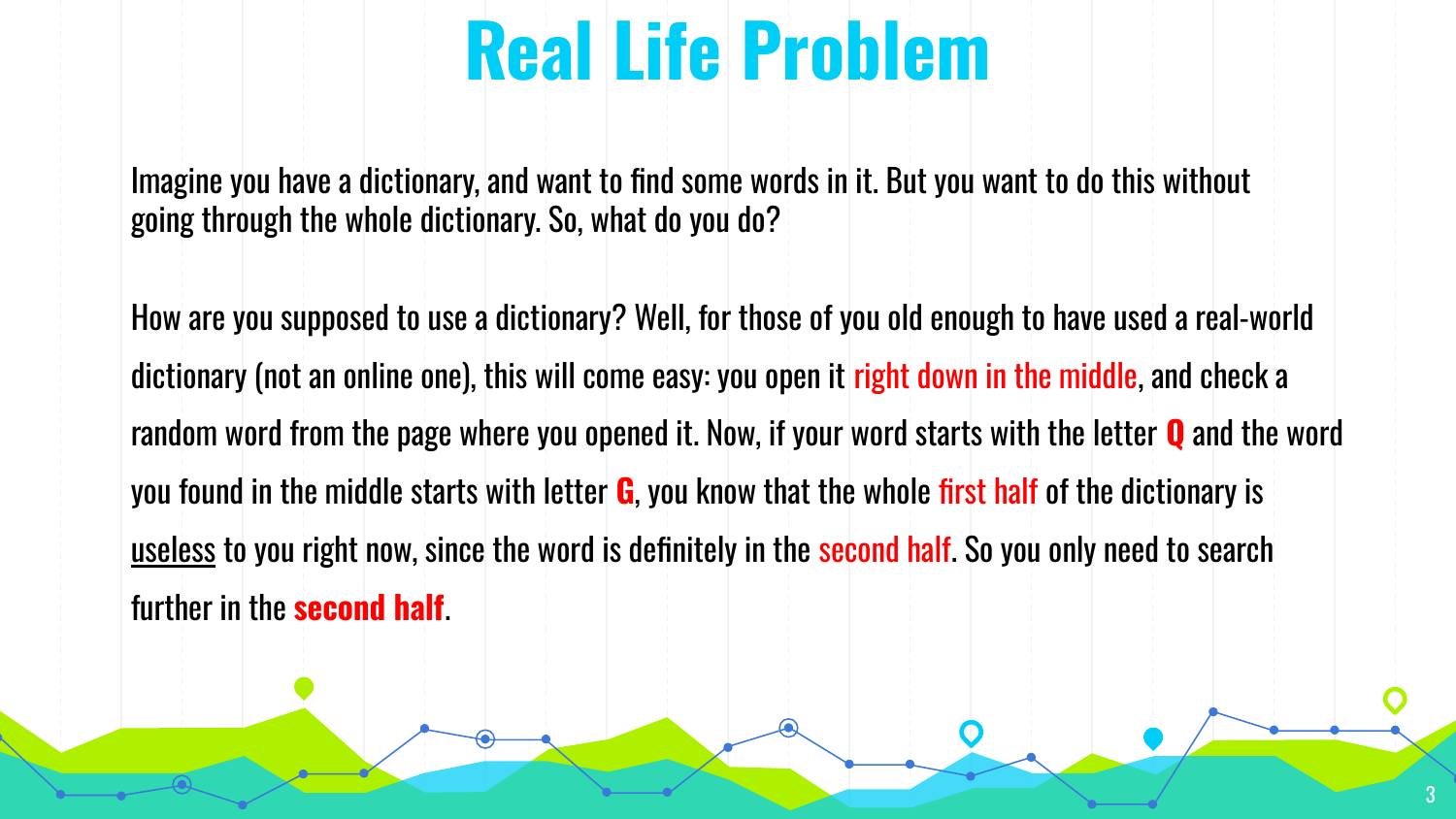

Real Life Problem
Imagine you have a dictionary, and want to find some words in it. But you want to do this without going through the whole dictionary. So, what do you do?
How are you supposed to use a dictionary? Well, for those of you old enough to have used a real-world dictionary (not an online one), this will come easy: you open it right down in the middle, and check a random word from the page where you opened it. Now, if your word starts with the letter Q and the word you found in the middle starts with letter G, you know that the whole first half of the dictionary is useless to you right now, since the word is definitely in the second half. So you only need to search further in the second half.
3